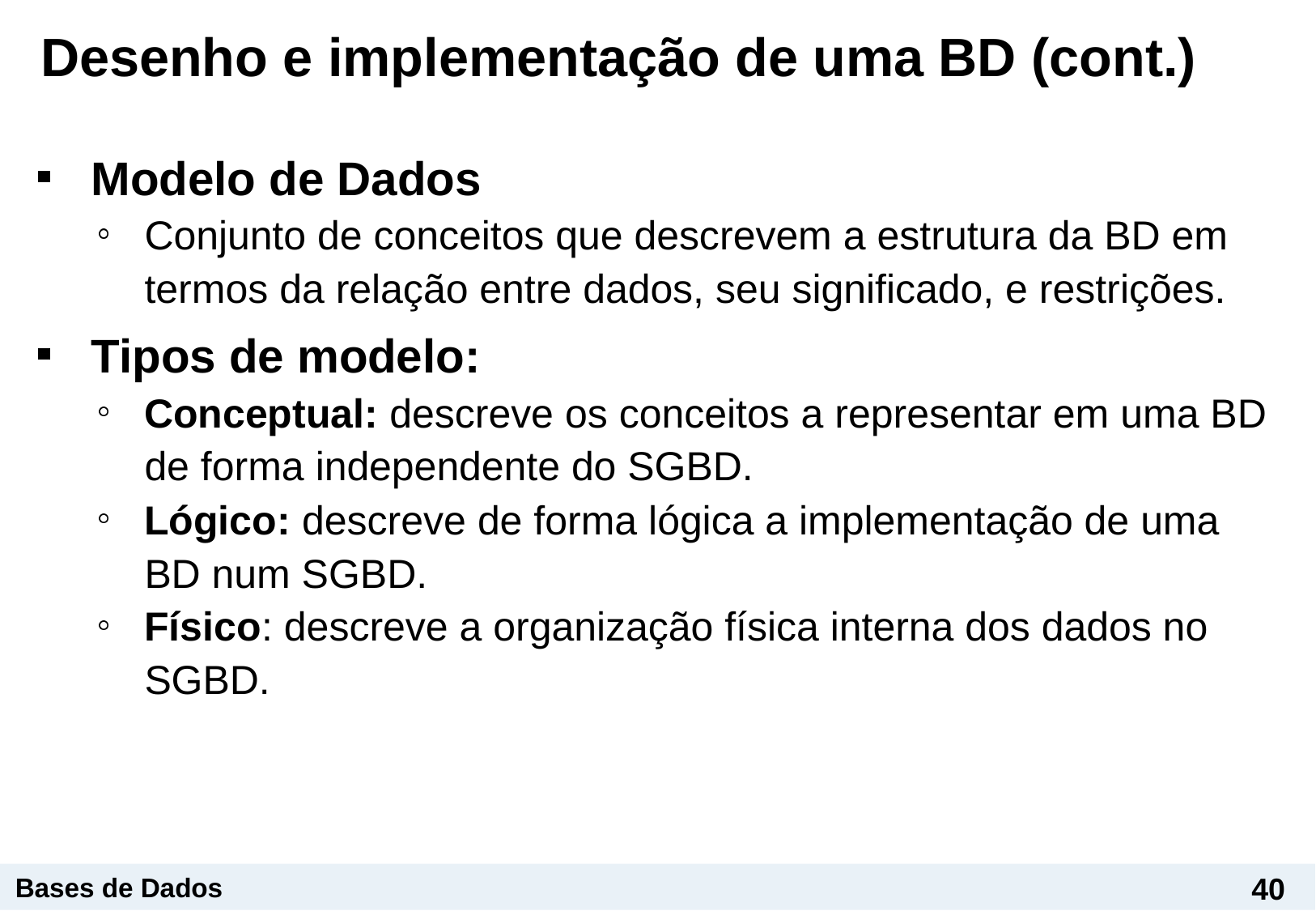

# Desenho e implementação de uma BD (cont.)
Modelo de Dados
Conjunto de conceitos que descrevem a estrutura da BD em termos da relação entre dados, seu significado, e restrições.
Tipos de modelo:
Conceptual: descreve os conceitos a representar em uma BD de forma independente do SGBD.
Lógico: descreve de forma lógica a implementação de uma BD num SGBD.
Físico: descreve a organização física interna dos dados no SGBD.
40